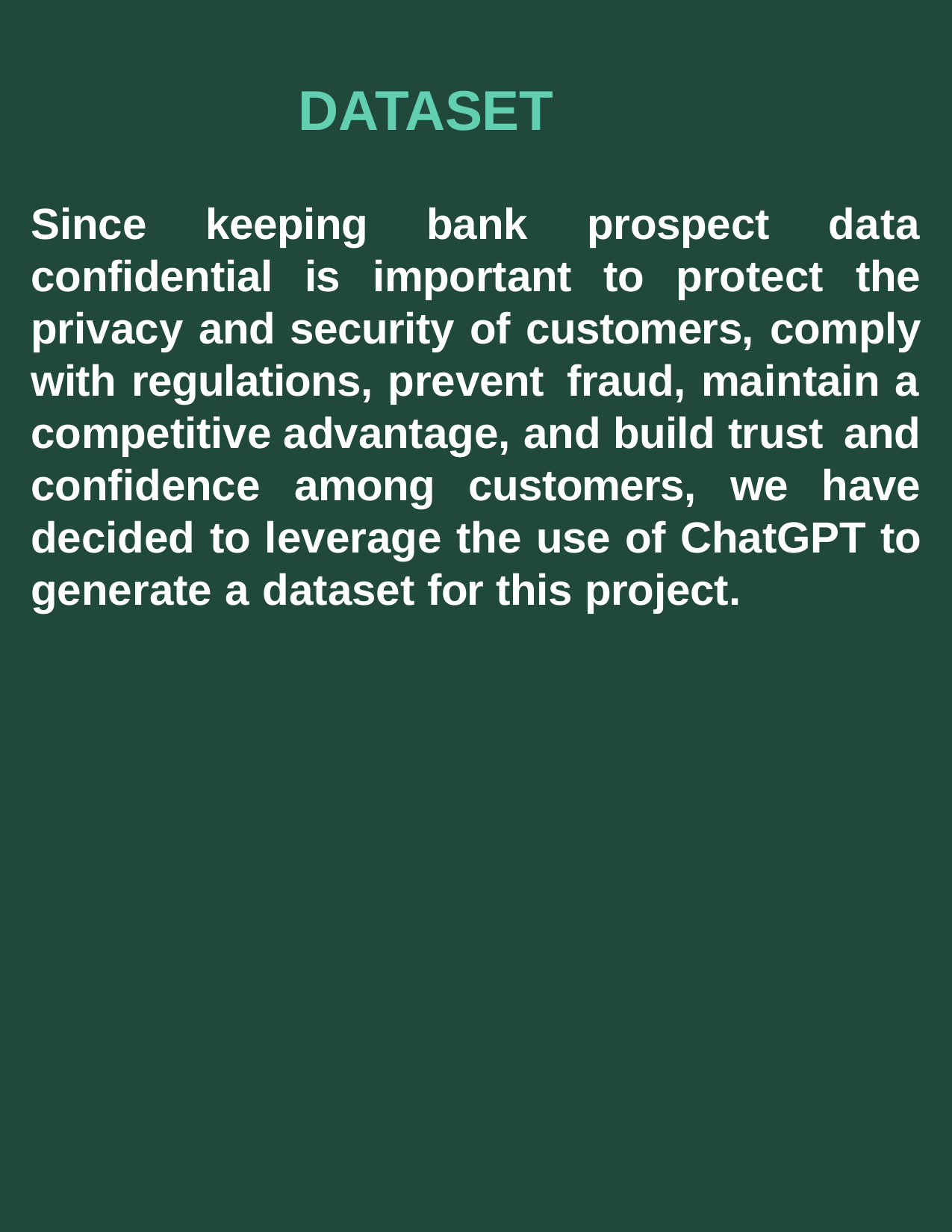

# DATASET
Since keeping bank prospect data confidential is important to protect the privacy and security of customers, comply with regulations, prevent fraud, maintain a competitive advantage, and build trust and confidence among customers, we have decided to leverage the use of ChatGPT to generate a dataset for this project.